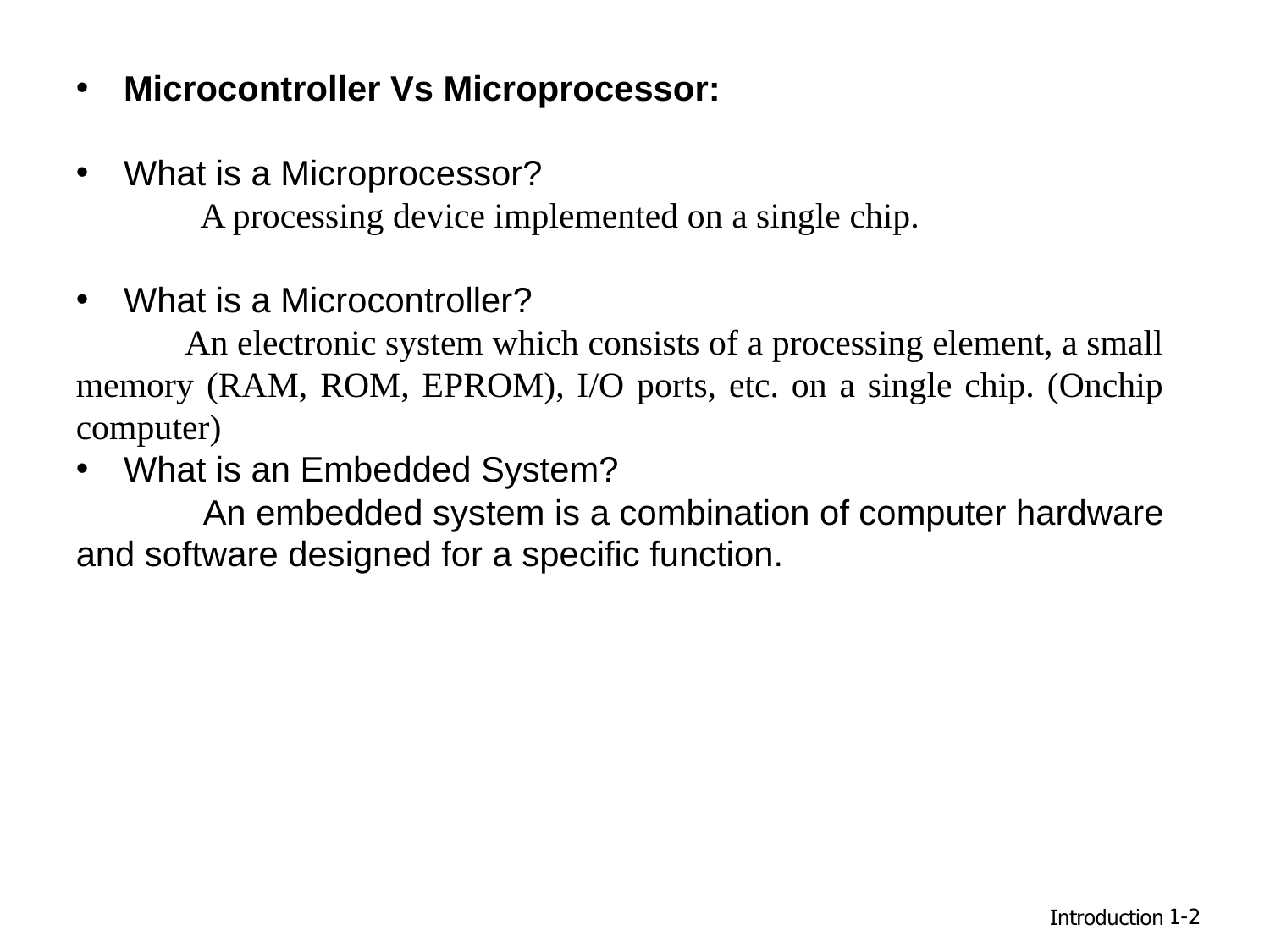

Microcontroller Vs Microprocessor:

What is a Microprocessor?
              A processing device implemented on a single chip.

What is a Microcontroller?
            An electronic system which consists of a processing element, a small memory (RAM, ROM, EPROM), I/O ports, etc. on a single chip. (Onchip computer)
What is an Embedded System?
	An embedded system is a combination of computer hardware and software designed for a specific function.

1-2
Introduction